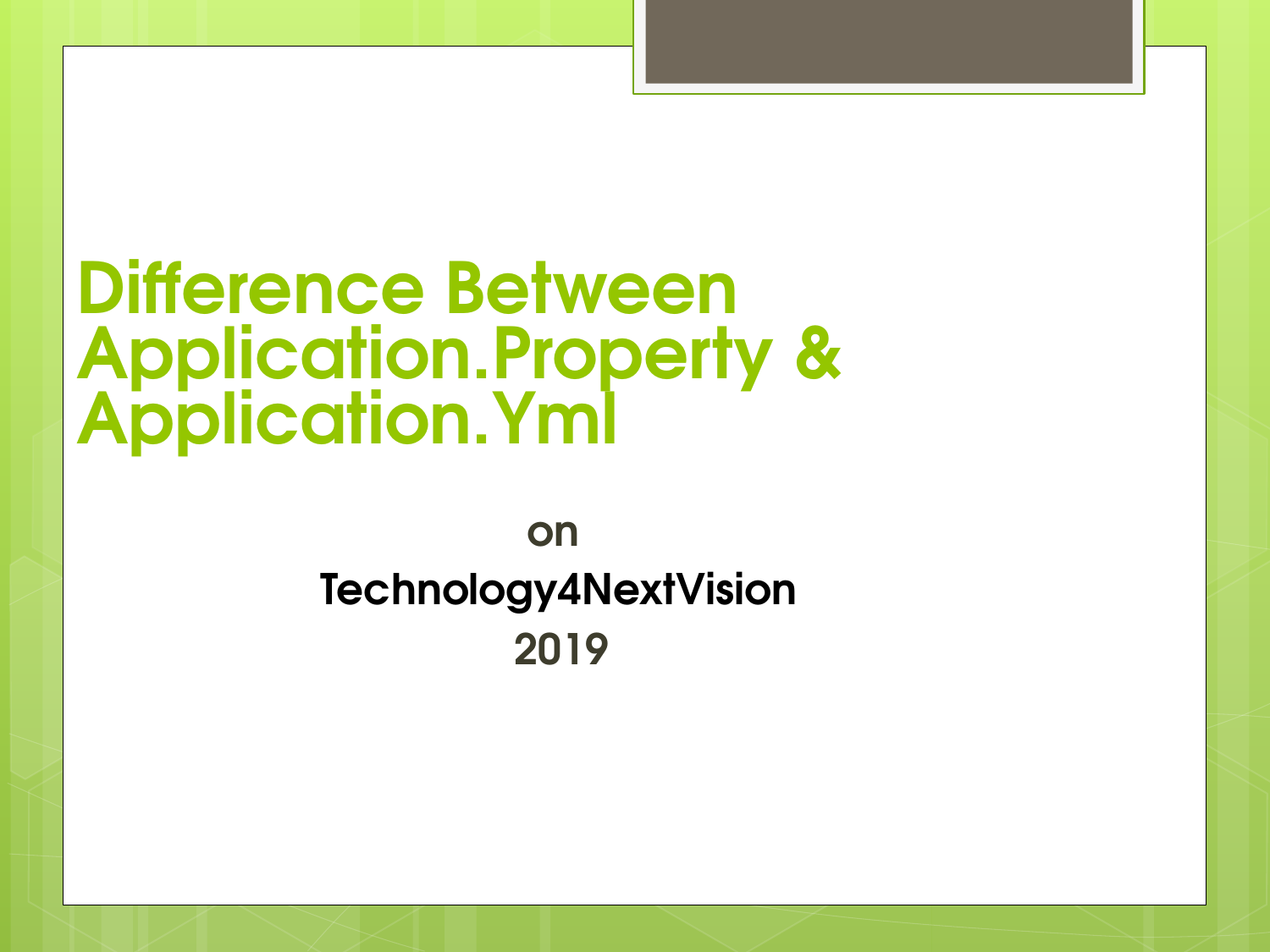

# Difference Between Application.Property & Application.Yml
                                      on
                     Technology4NextVision
                                     2019